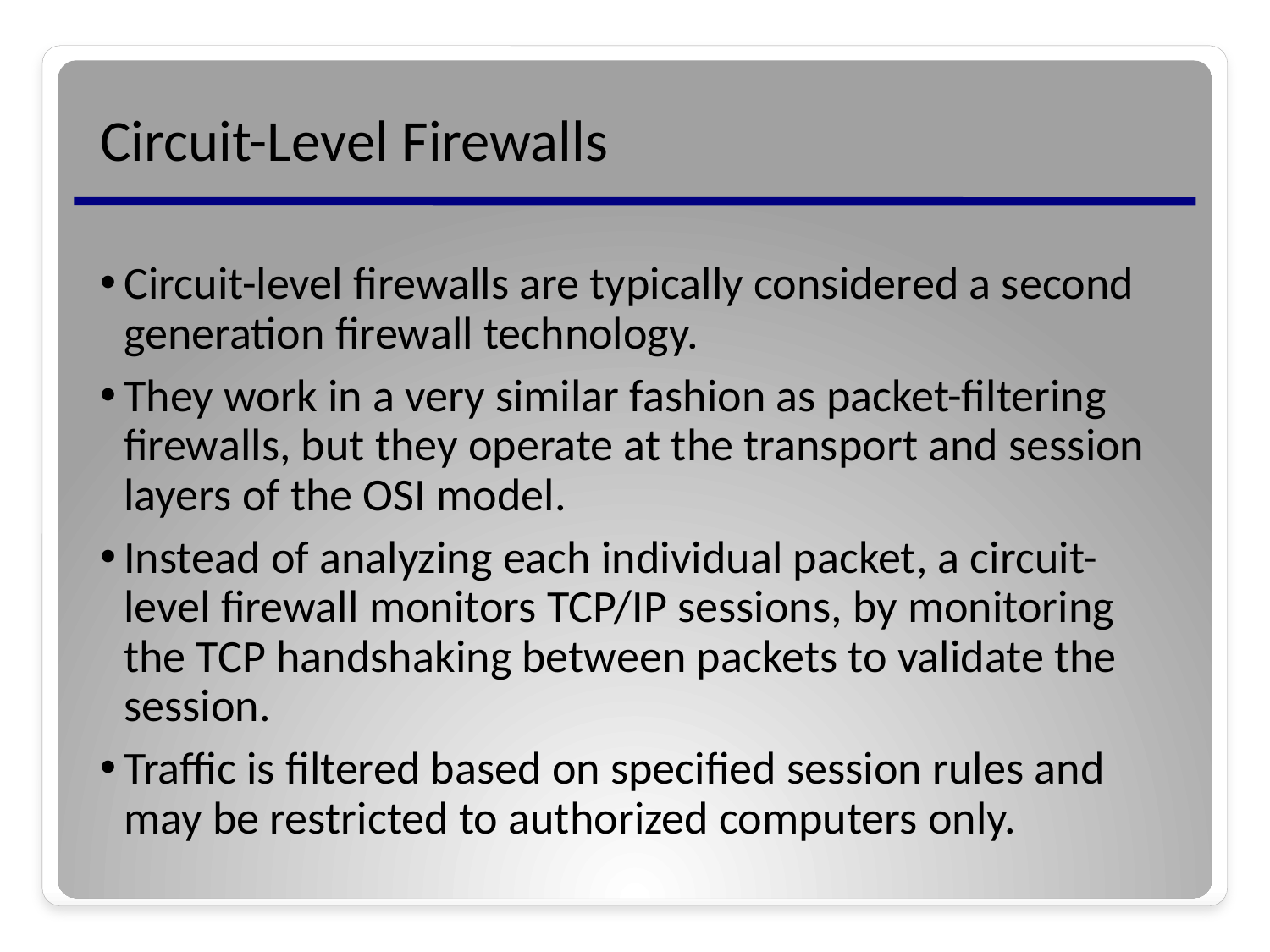

# Circuit-Level Firewalls
Circuit-level firewalls are typically considered a second generation firewall technology.
They work in a very similar fashion as packet-filtering firewalls, but they operate at the transport and session layers of the OSI model.
Instead of analyzing each individual packet, a circuit-level firewall monitors TCP/IP sessions, by monitoring the TCP handshaking between packets to validate the session.
Traffic is filtered based on specified session rules and may be restricted to authorized computers only.